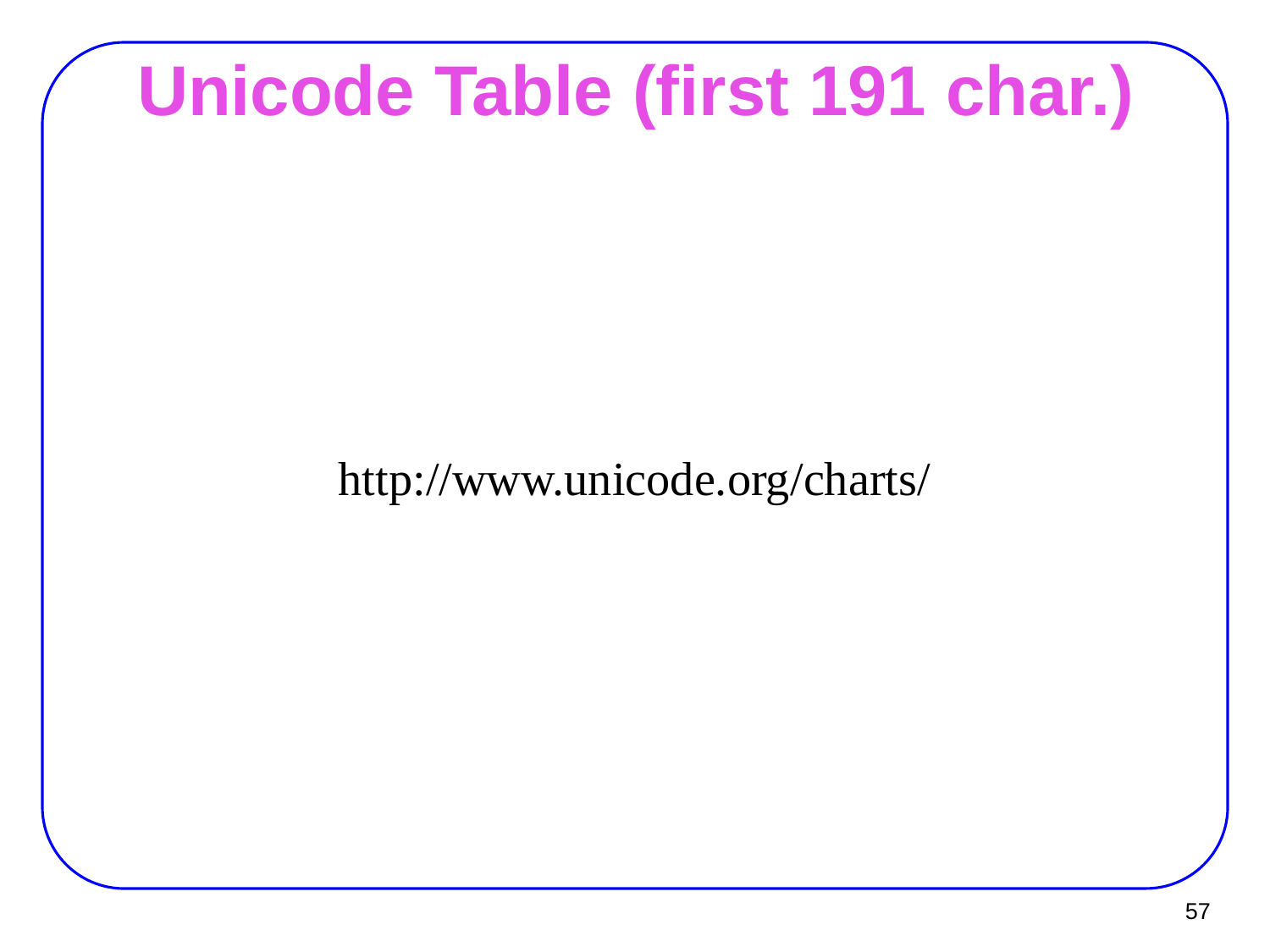

# Unicode Table (first 191 char.)
http://www.unicode.org/charts/
57